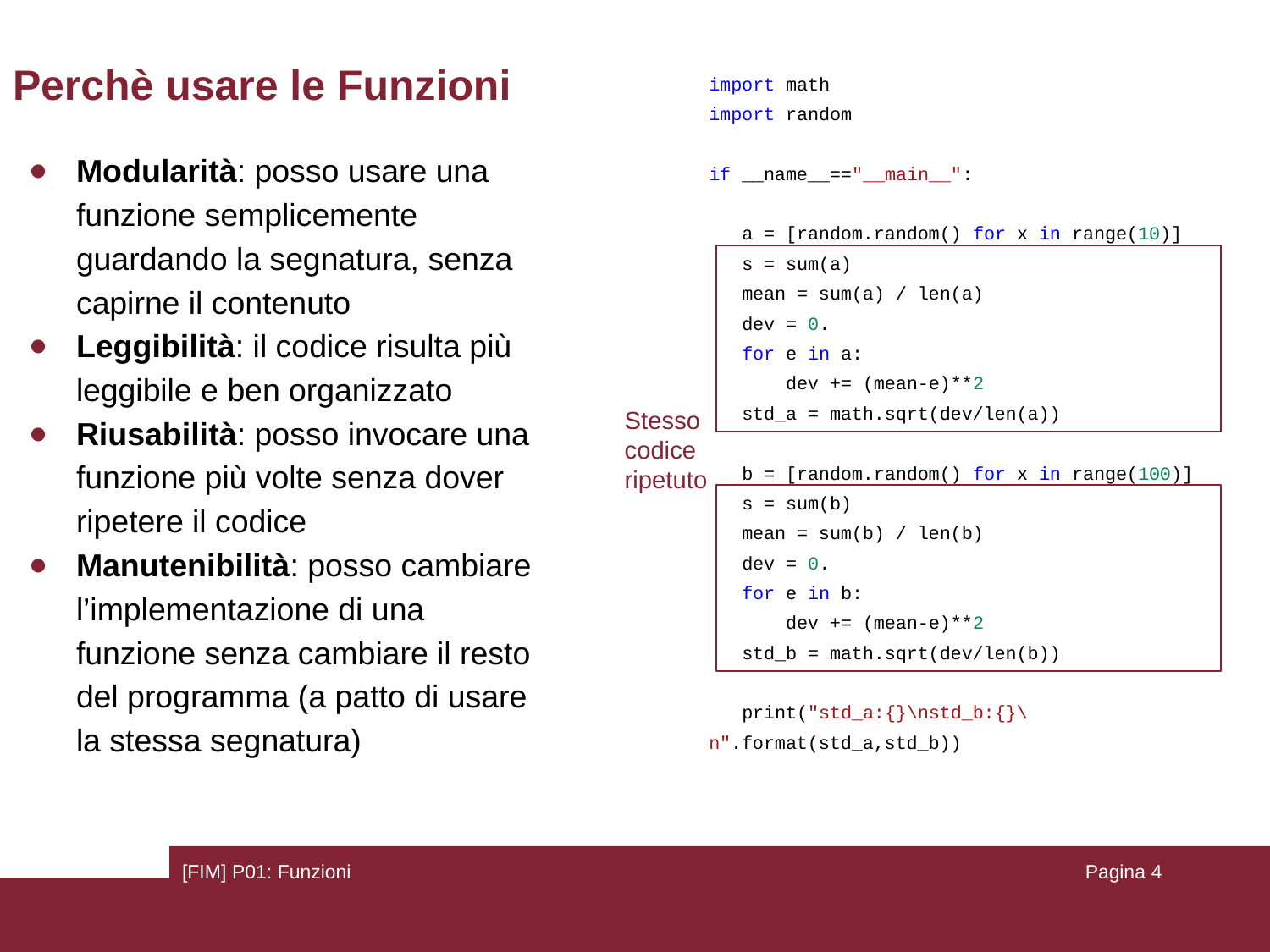

# Perchè usare le Funzioni
import math
import random

if __name__=="__main__":

   a = [random.random() for x in range(10)]
   s = sum(a)
   mean = sum(a) / len(a)
   dev = 0.
   for e in a:
       dev += (mean-e)**2
   std_a = math.sqrt(dev/len(a))

   b = [random.random() for x in range(100)]
   s = sum(b)
   mean = sum(b) / len(b)
   dev = 0.
   for e in b:
       dev += (mean-e)**2
   std_b = math.sqrt(dev/len(b))

   print("std_a:{}\nstd_b:{}\n".format(std_a,std_b))
Modularità: posso usare una funzione semplicemente guardando la segnatura, senza capirne il contenuto
Leggibilità: il codice risulta più leggibile e ben organizzato
Riusabilità: posso invocare una funzione più volte senza dover ripetere il codice
Manutenibilità: posso cambiare l’implementazione di una funzione senza cambiare il resto del programma (a patto di usare la stessa segnatura)

Stesso codice ripetuto

[FIM] P01: Funzioni
Pagina 4